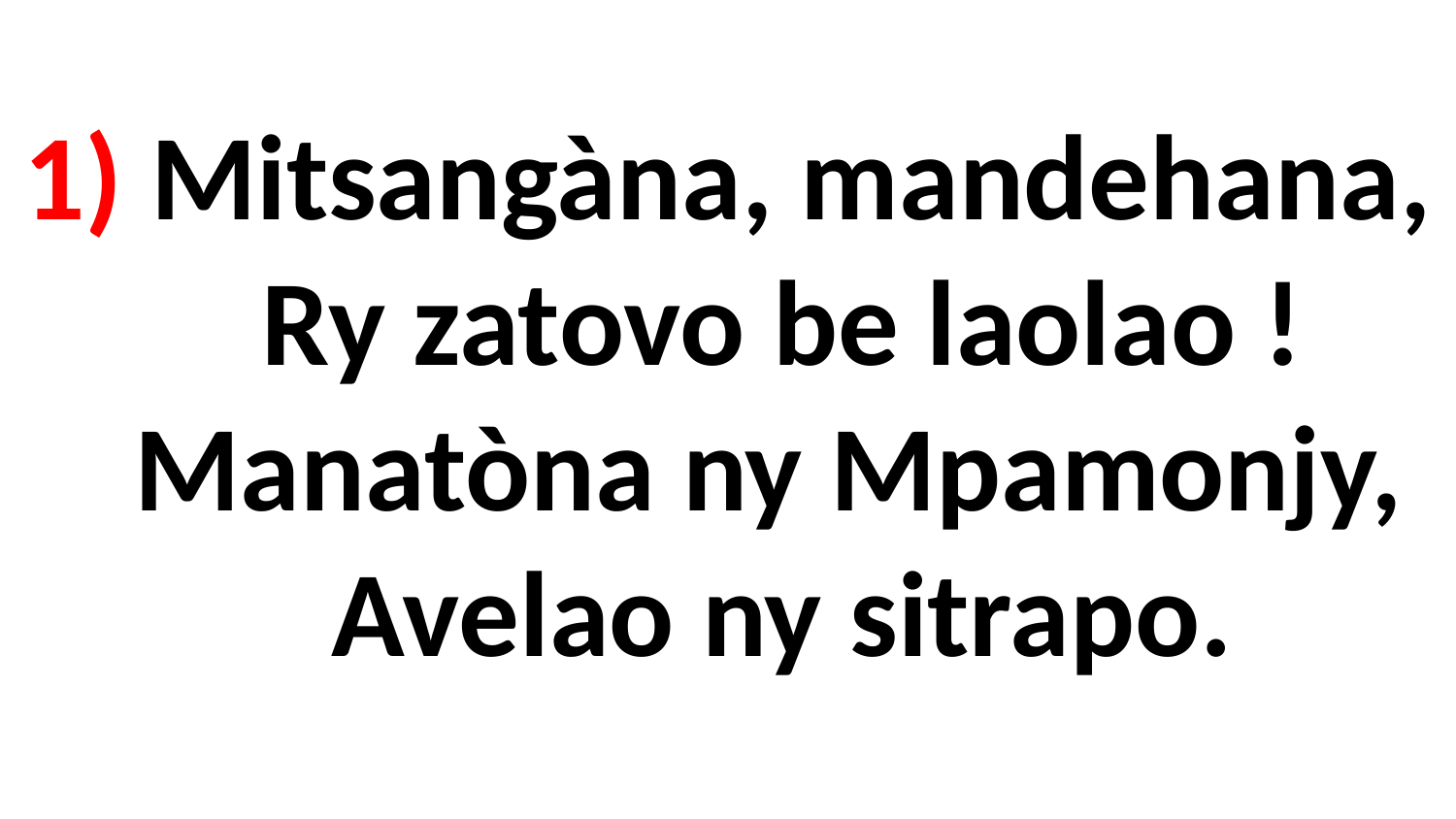

# 1) Mitsangàna, mandehana, Ry zatovo be laolao ! Manatòna ny Mpamonjy, Avelao ny sitrapo.